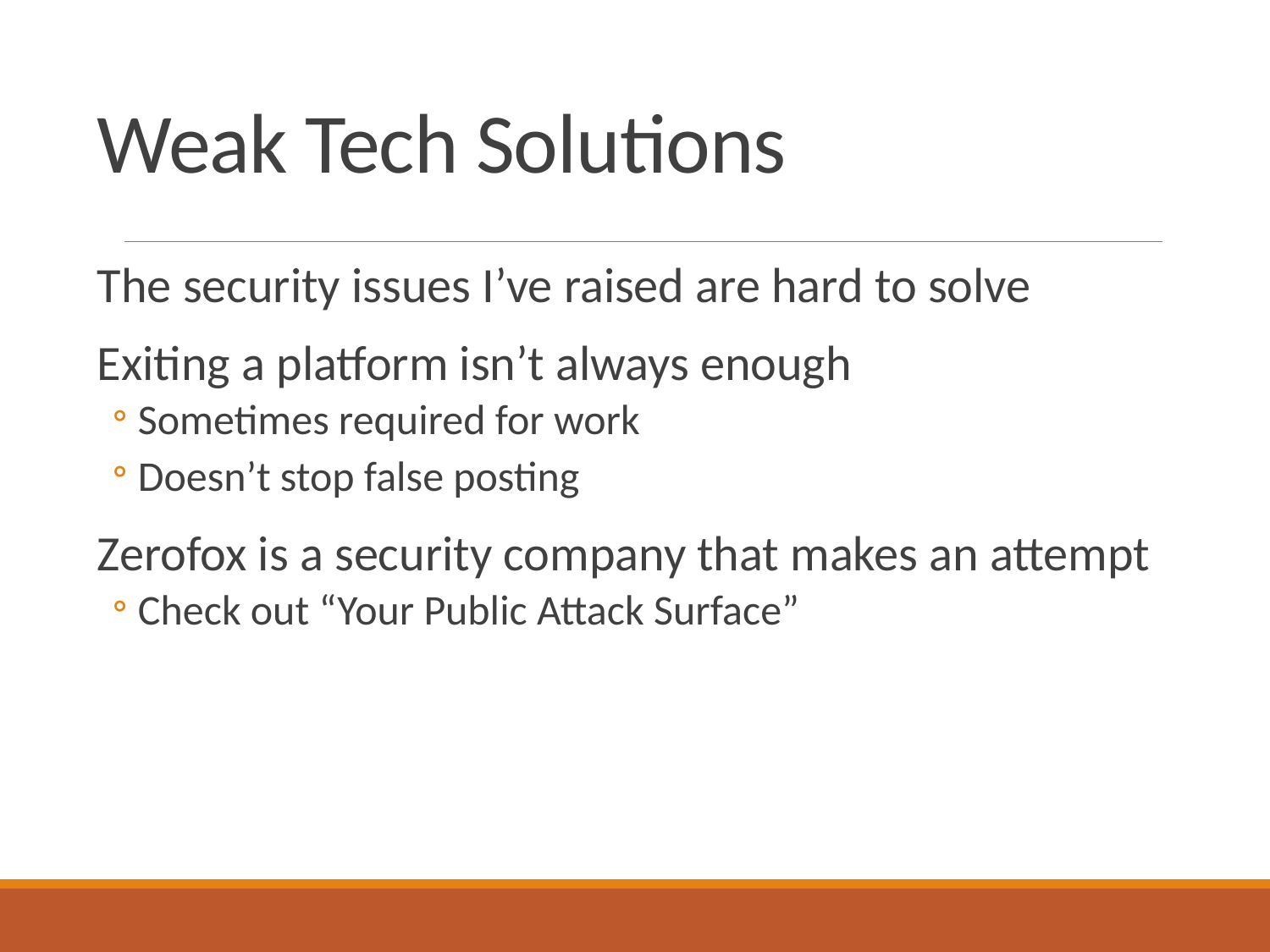

# Weak Tech Solutions
The security issues I’ve raised are hard to solve
Exiting a platform isn’t always enough
Sometimes required for work
Doesn’t stop false posting
Zerofox is a security company that makes an attempt
Check out “Your Public Attack Surface”